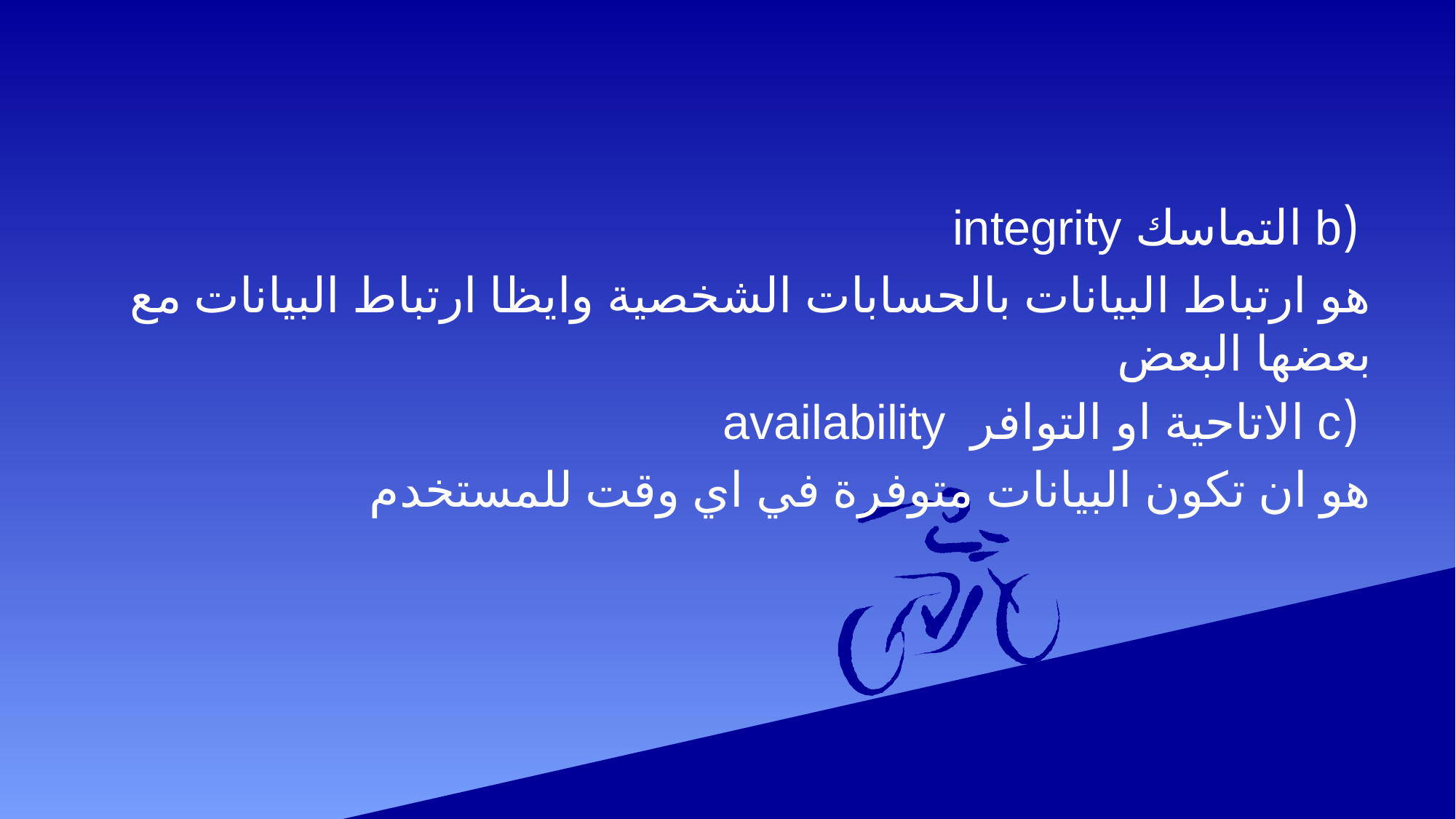

#
 (b التماسك integrity
هو ارتباط البيانات بالحسابات الشخصية وايظا ارتباط البيانات مع بعضها البعض
 (c الاتاحية او التوافر  availability
هو ان تكون البيانات متوفرة في اي وقت للمستخدم